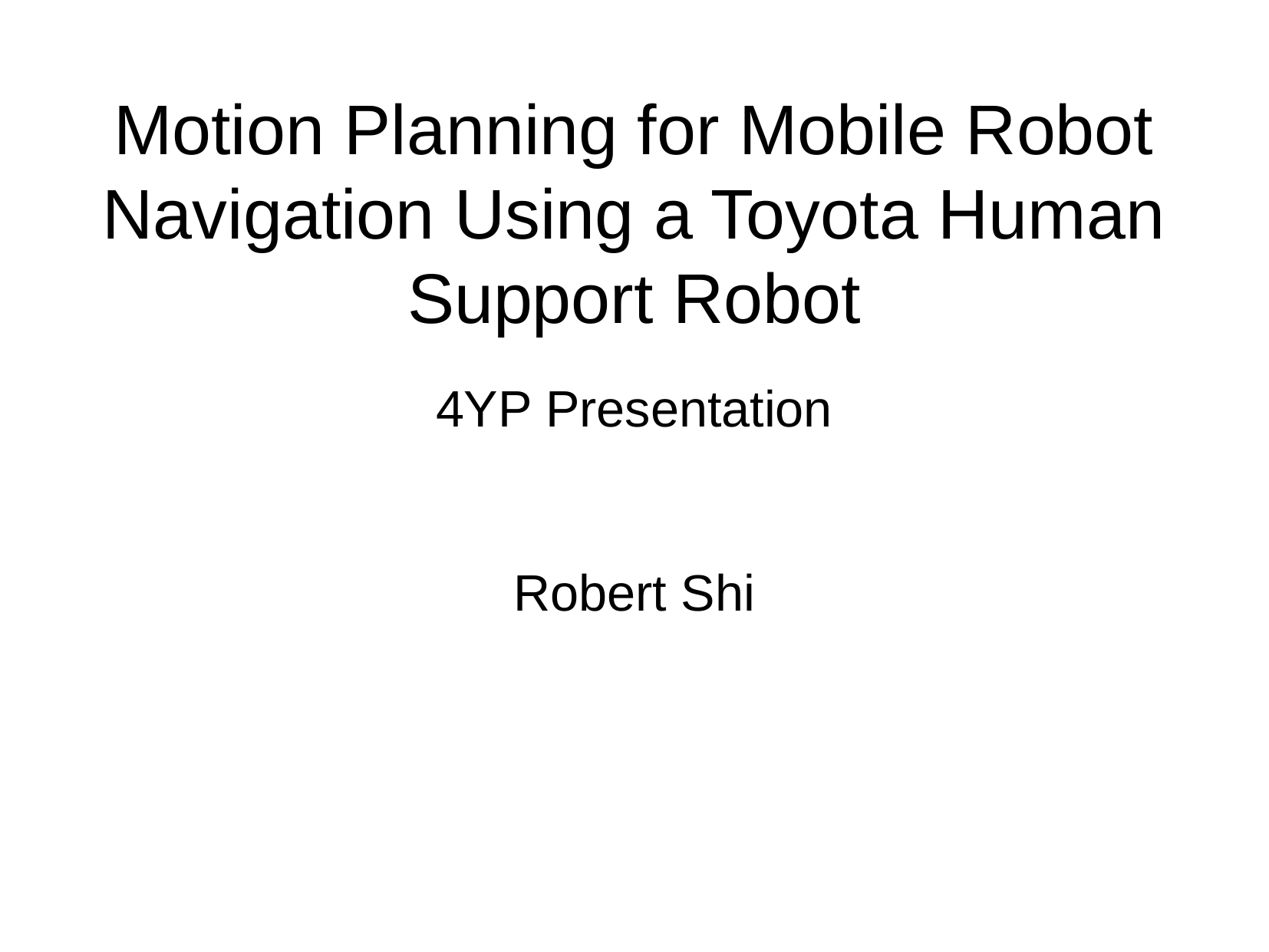

Motion Planning for Mobile Robot Navigation Using a Toyota Human Support Robot
4YP Presentation

Robert Shi